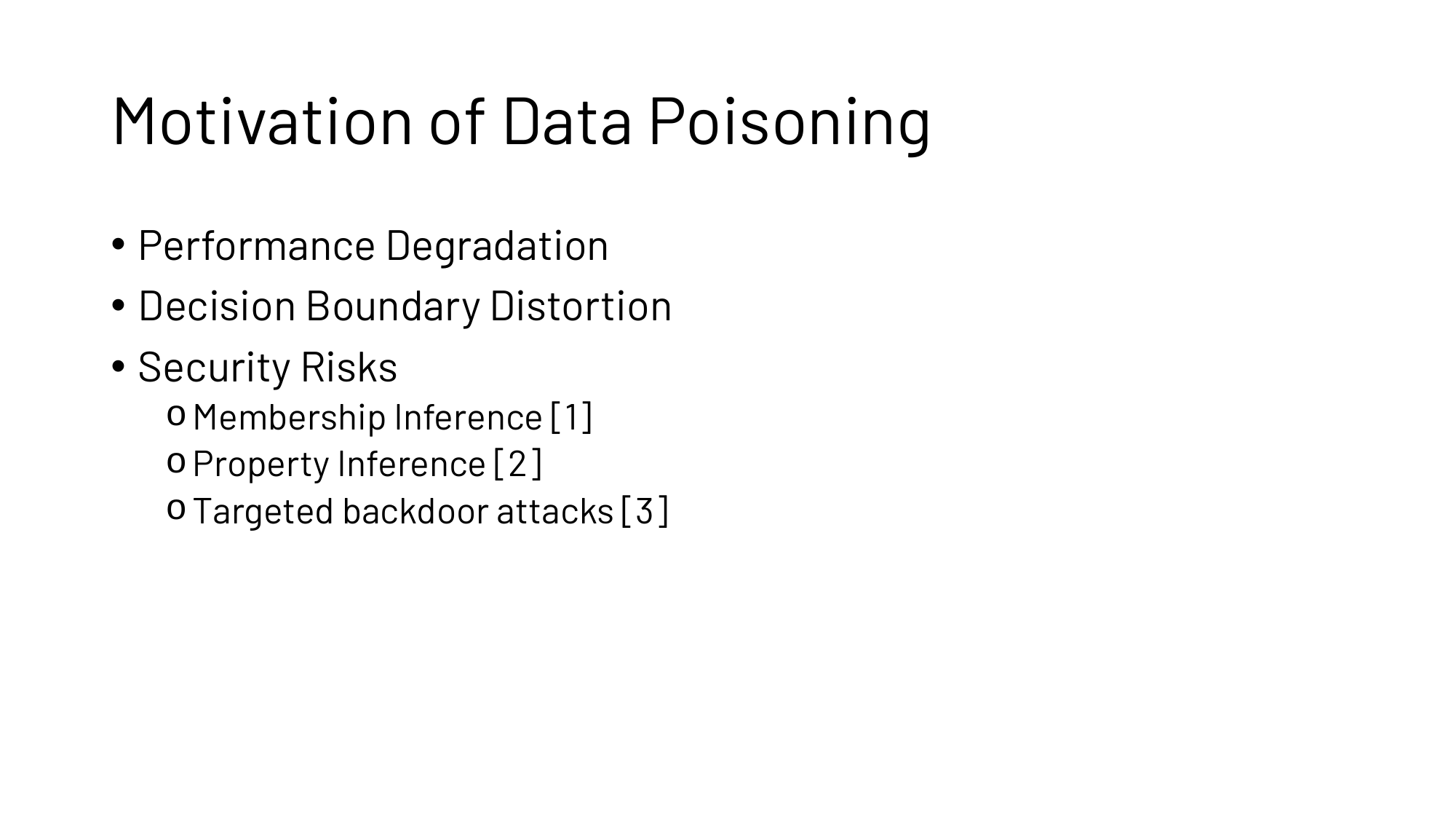

# Motivation of Data Poisoning
Performance Degradation
Decision Boundary Distortion
Security Risks
Membership Inference [1]
Property Inference [2]
Targeted backdoor attacks [3]